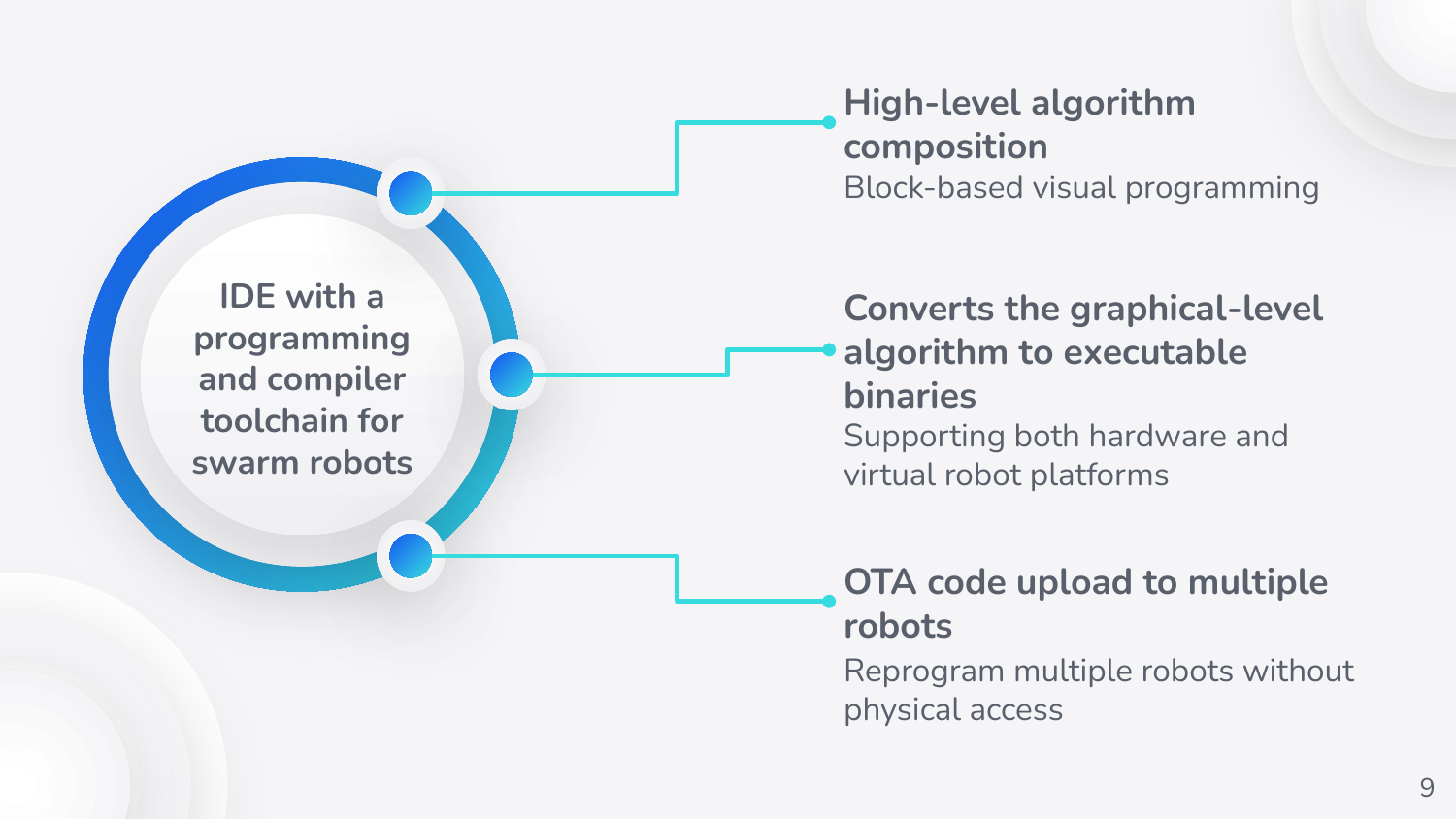

High-level algorithm composition
Block-based visual programming

IDE with a programming and compiler toolchain for swarm robots

Converts the graphical-level algorithm to executable binaries

Supporting both hardware and virtual robot platforms

OTA code upload to multiple robots
Reprogram multiple robots without physical access
9